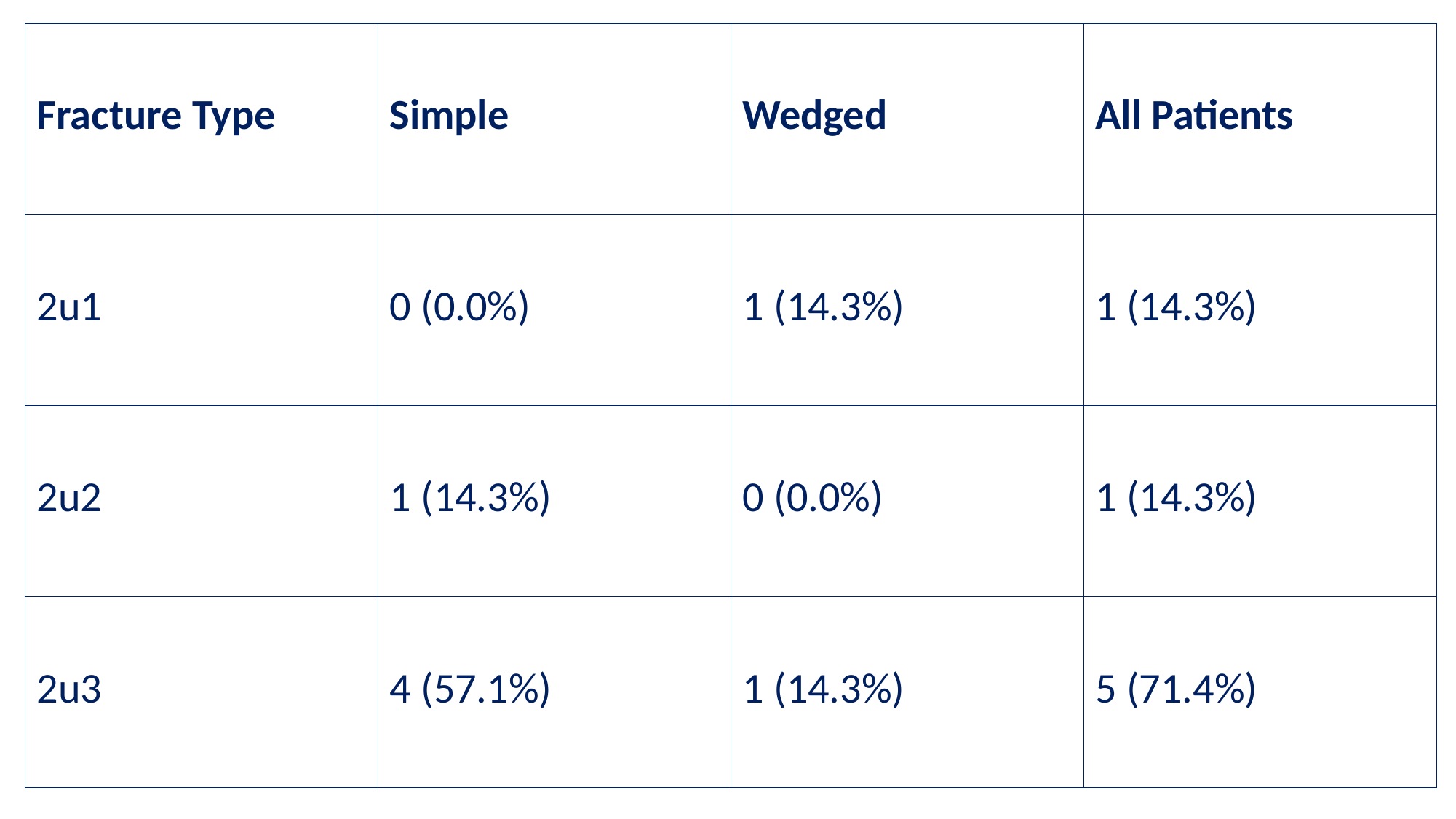

| Fracture Type | Simple | Wedged | All Patients |
| --- | --- | --- | --- |
| 2u1 | 0 (0.0%) | 1 (14.3%) | 1 (14.3%) |
| 2u2 | 1 (14.3%) | 0 (0.0%) | 1 (14.3%) |
| 2u3 | 4 (57.1%) | 1 (14.3%) | 5 (71.4%) |